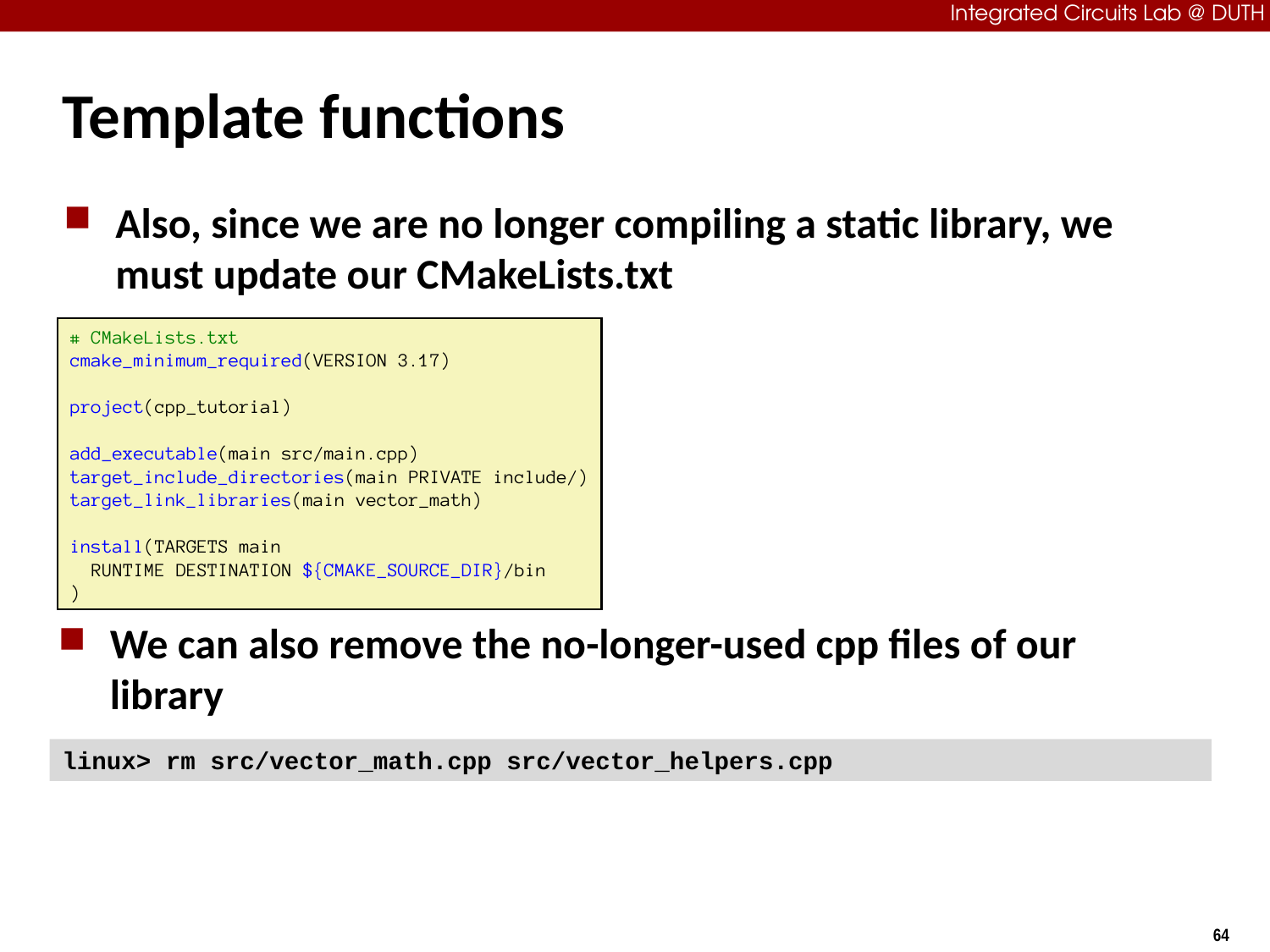

# Template functions
Also, since we are no longer compiling a static library, we must update our CMakeLists.txt
# CMakeLists.txt
cmake_minimum_required(VERSION 3.17)
project(cpp_tutorial)
add_executable(main src/main.cpp)
target_include_directories(main PRIVATE include/)
target_link_libraries(main vector_math)
install(TARGETS main
  RUNTIME DESTINATION ${CMAKE_SOURCE_DIR}/bin
)
We can also remove the no-longer-used cpp files of our library
linux> rm src/vector_math.cpp src/vector_helpers.cpp